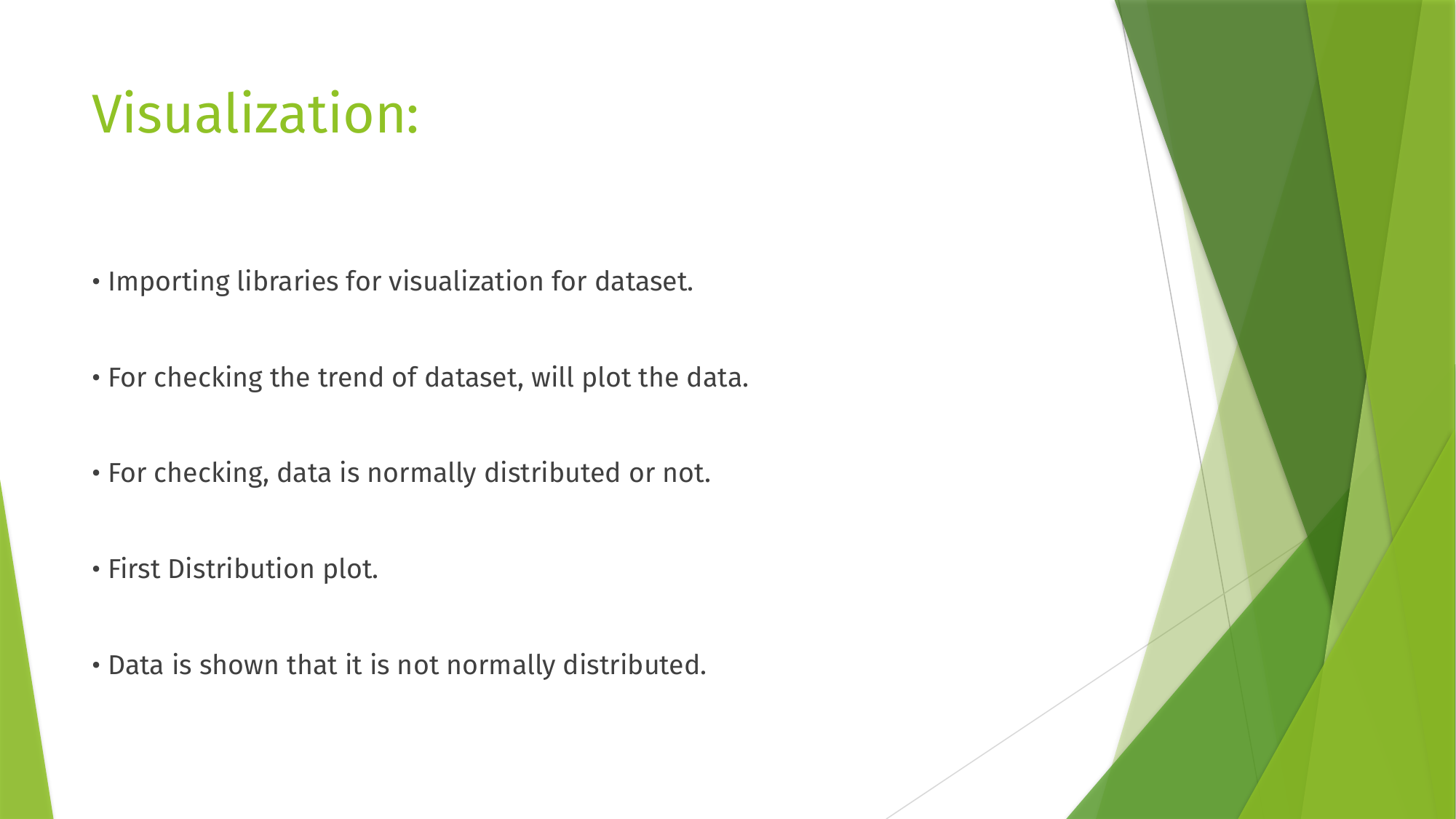

# Visualization:
• Importing libraries for visualization for dataset.

• For checking the trend of dataset, will plot the data.

• For checking, data is normally distributed or not.

• First Distribution plot.

• Data is shown that it is not normally distributed.